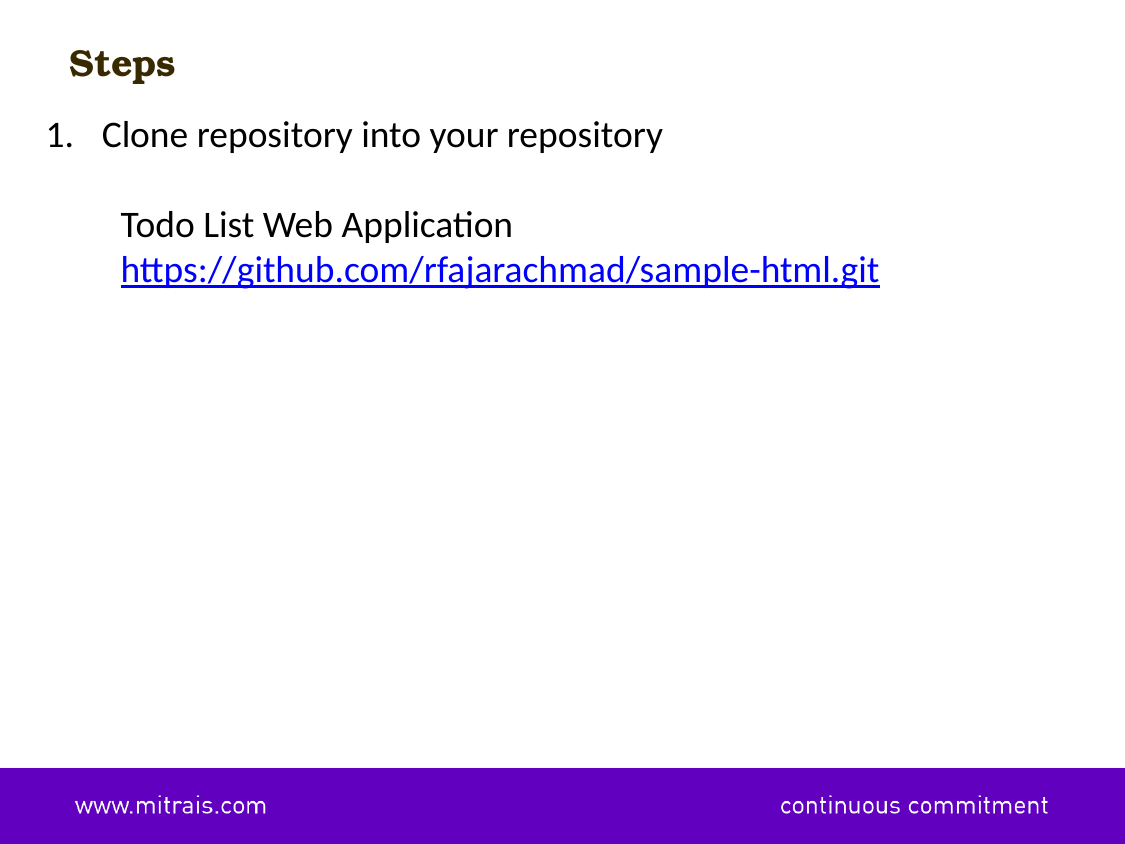

Steps
Clone repository into your repository

Todo List Web Application
https://github.com/rfajarachmad/sample-html.git